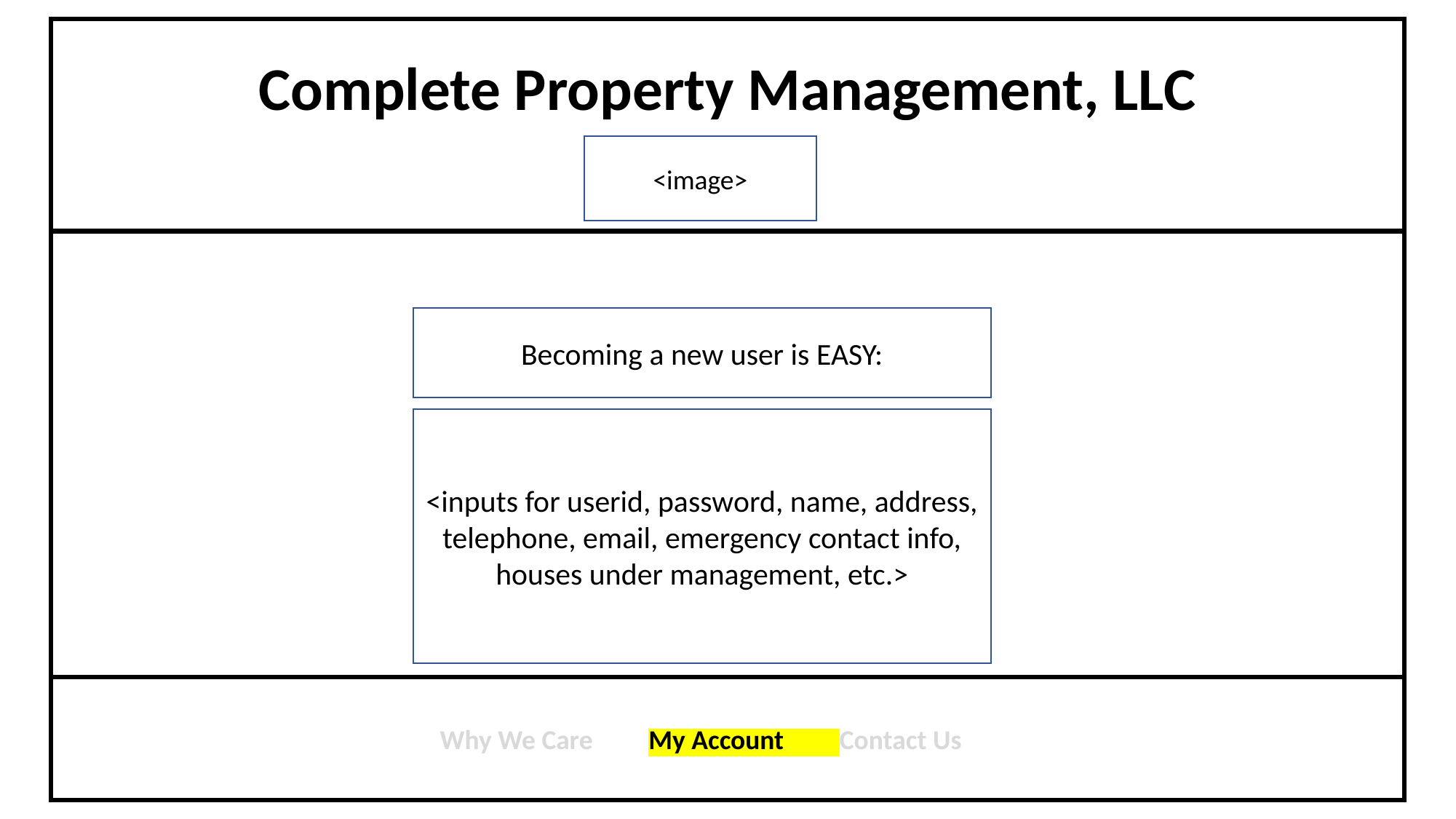

Complete Property Management, LLC
<image>

Becoming a new user is EASY:
<inputs for userid, password, name, address, telephone, email, emergency contact info, houses under management, etc.>

Why We Care         My Account         Contact Us